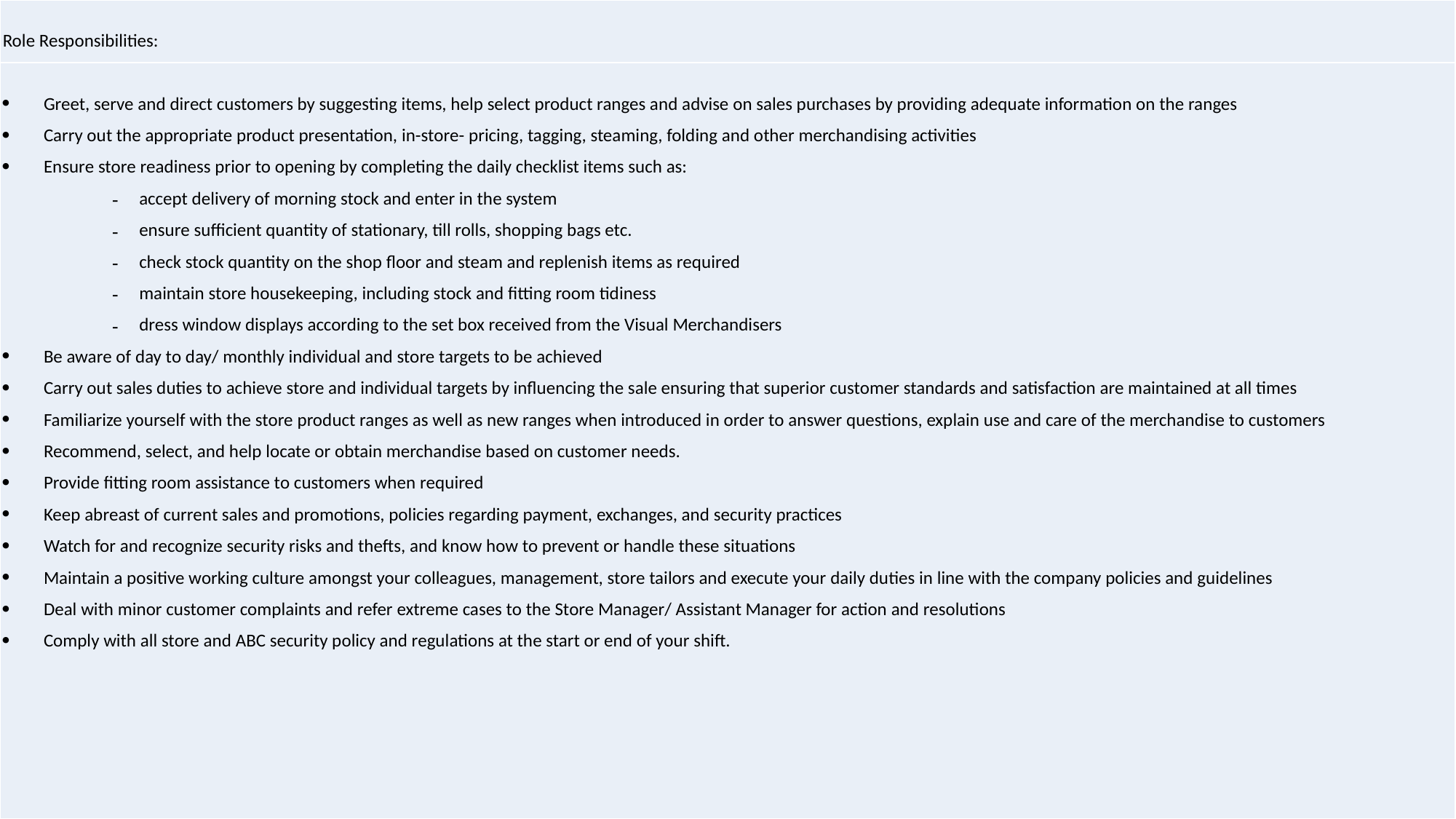

| Role Responsibilities: |
| --- |
| Greet, serve and direct customers by suggesting items, help select product ranges and advise on sales purchases by providing adequate information on the ranges Carry out the appropriate product presentation, in-store- pricing, tagging, steaming, folding and other merchandising activities Ensure store readiness prior to opening by completing the daily checklist items such as: accept delivery of morning stock and enter in the system ensure sufficient quantity of stationary, till rolls, shopping bags etc. check stock quantity on the shop floor and steam and replenish items as required maintain store housekeeping, including stock and fitting room tidiness dress window displays according to the set box received from the Visual Merchandisers Be aware of day to day/ monthly individual and store targets to be achieved Carry out sales duties to achieve store and individual targets by influencing the sale ensuring that superior customer standards and satisfaction are maintained at all times Familiarize yourself with the store product ranges as well as new ranges when introduced in order to answer questions, explain use and care of the merchandise to customers Recommend, select, and help locate or obtain merchandise based on customer needs. Provide fitting room assistance to customers when required Keep abreast of current sales and promotions, policies regarding payment, exchanges, and security practices Watch for and recognize security risks and thefts, and know how to prevent or handle these situations Maintain a positive working culture amongst your colleagues, management, store tailors and execute your daily duties in line with the company policies and guidelines Deal with minor customer complaints and refer extreme cases to the Store Manager/ Assistant Manager for action and resolutions Comply with all store and ABC security policy and regulations at the start or end of your shift. |